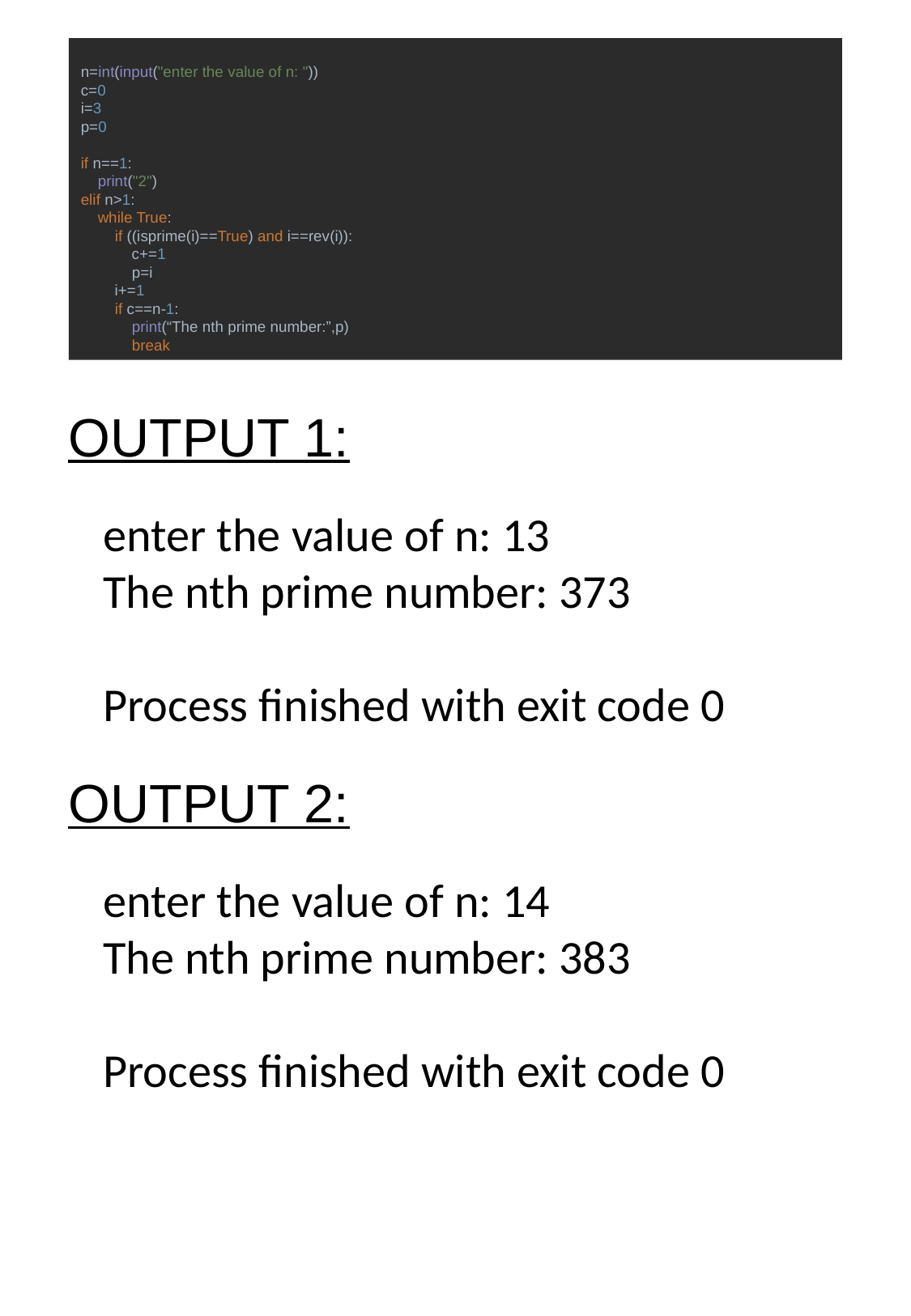

n=int(input("enter the value of n: "))
c=0
i=3
p=0
if n==1:
    print("2")
elif n>1:
    while True:
        if ((isprime(i)==True) and i==rev(i)):
            c+=1
            p=i
        i+=1
        if c==n-1:
            print(“The nth prime number:”,p)
            break
OUTPUT 1:
enter the value of n: 13
The nth prime number: 373

Process finished with exit code 0
OUTPUT 2:
enter the value of n: 14
The nth prime number: 383

Process finished with exit code 0